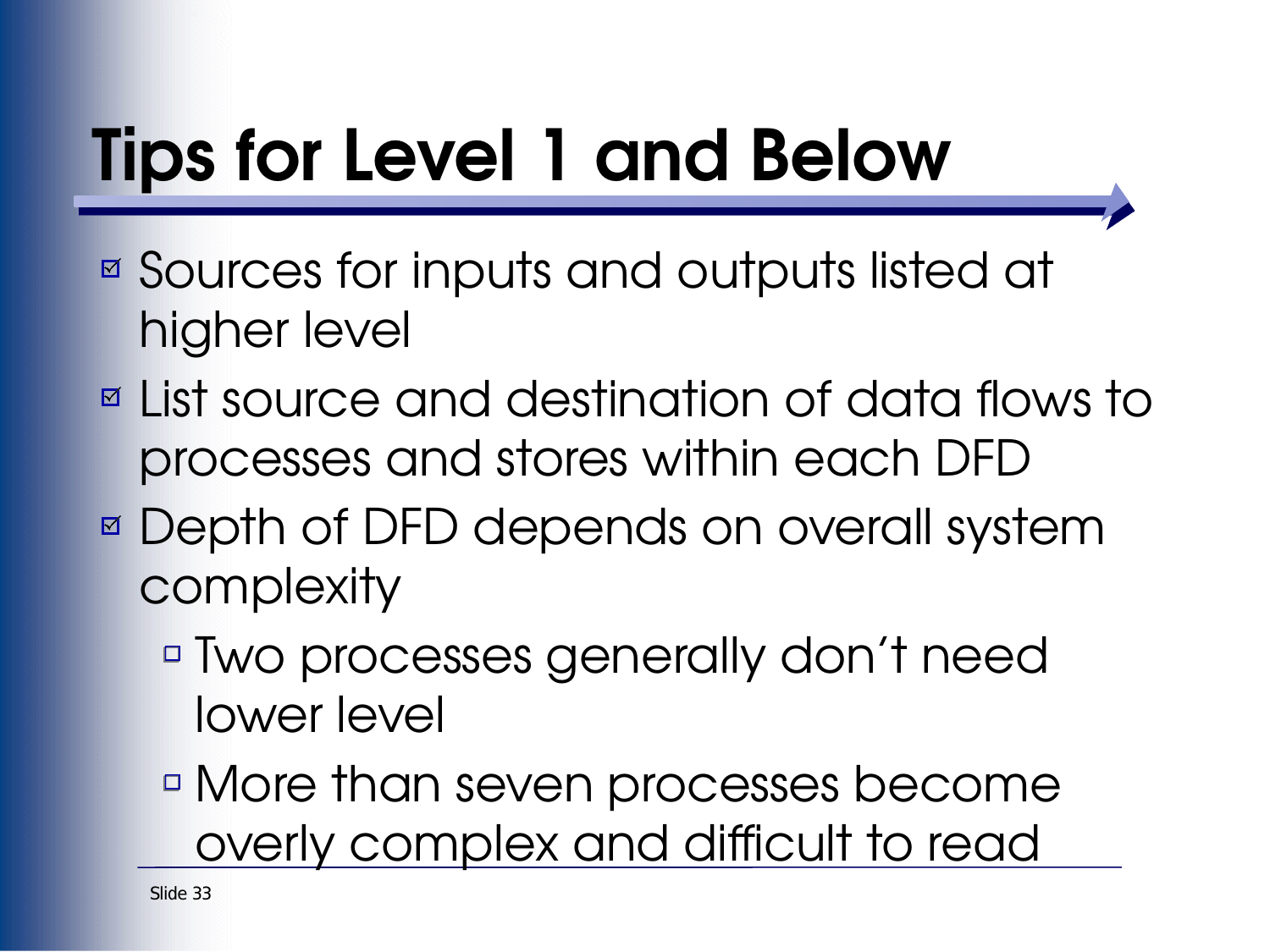

# Tips for Level 1 and Below
Sources for inputs and outputs listed at higher level
List source and destination of data flows to processes and stores within each DFD
Depth of DFD depends on overall system complexity
Two processes generally don’t need lower level
More than seven processes become overly complex and difficult to read
Slide 33